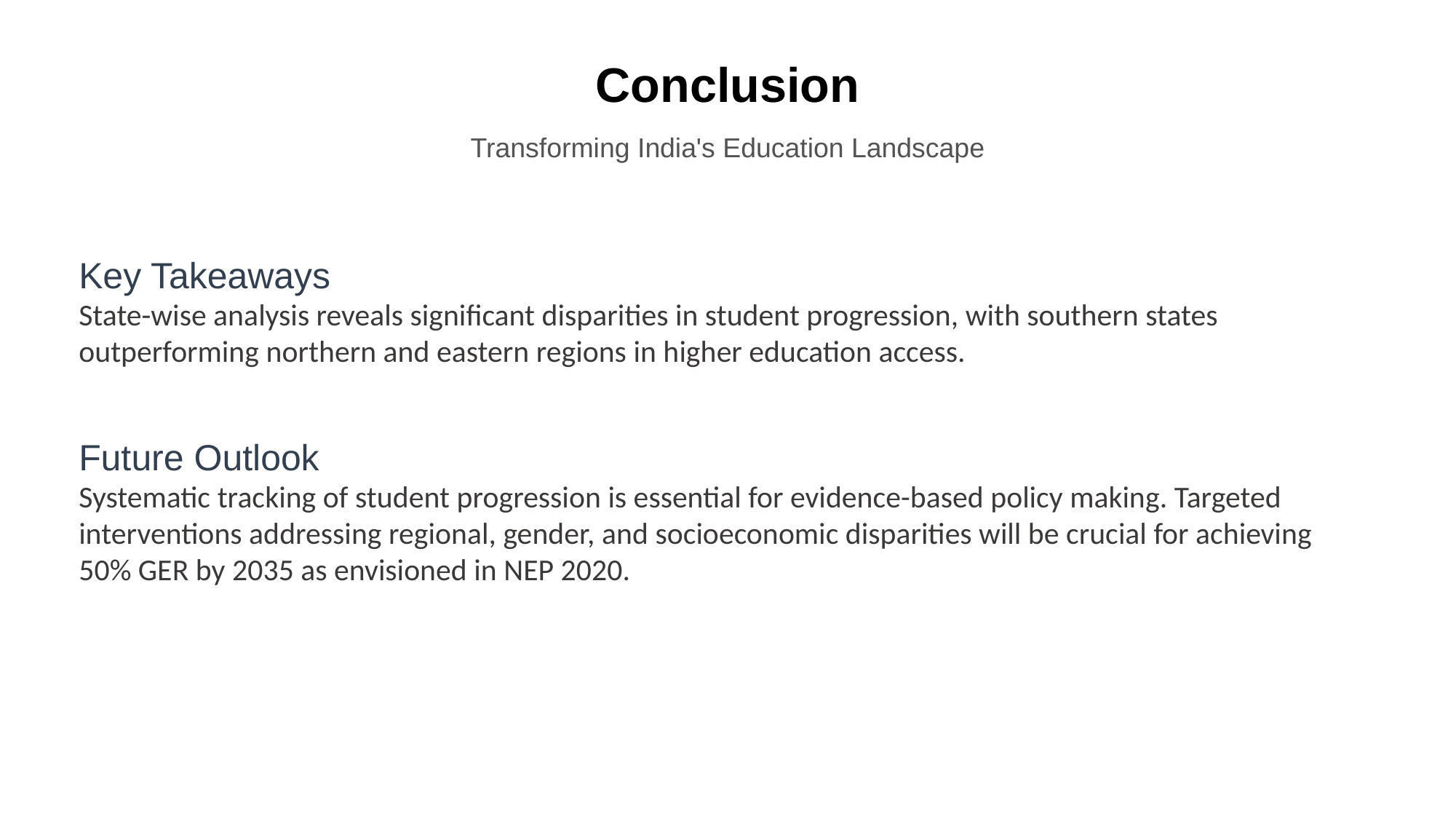

Conclusion
Transforming India's Education Landscape
Key Takeaways
State-wise analysis reveals significant disparities in student progression, with southern states outperforming northern and eastern regions in higher education access.
Future Outlook
Systematic tracking of student progression is essential for evidence-based policy making. Targeted interventions addressing regional, gender, and socioeconomic disparities will be crucial for achieving 50% GER by 2035 as envisioned in NEP 2020.